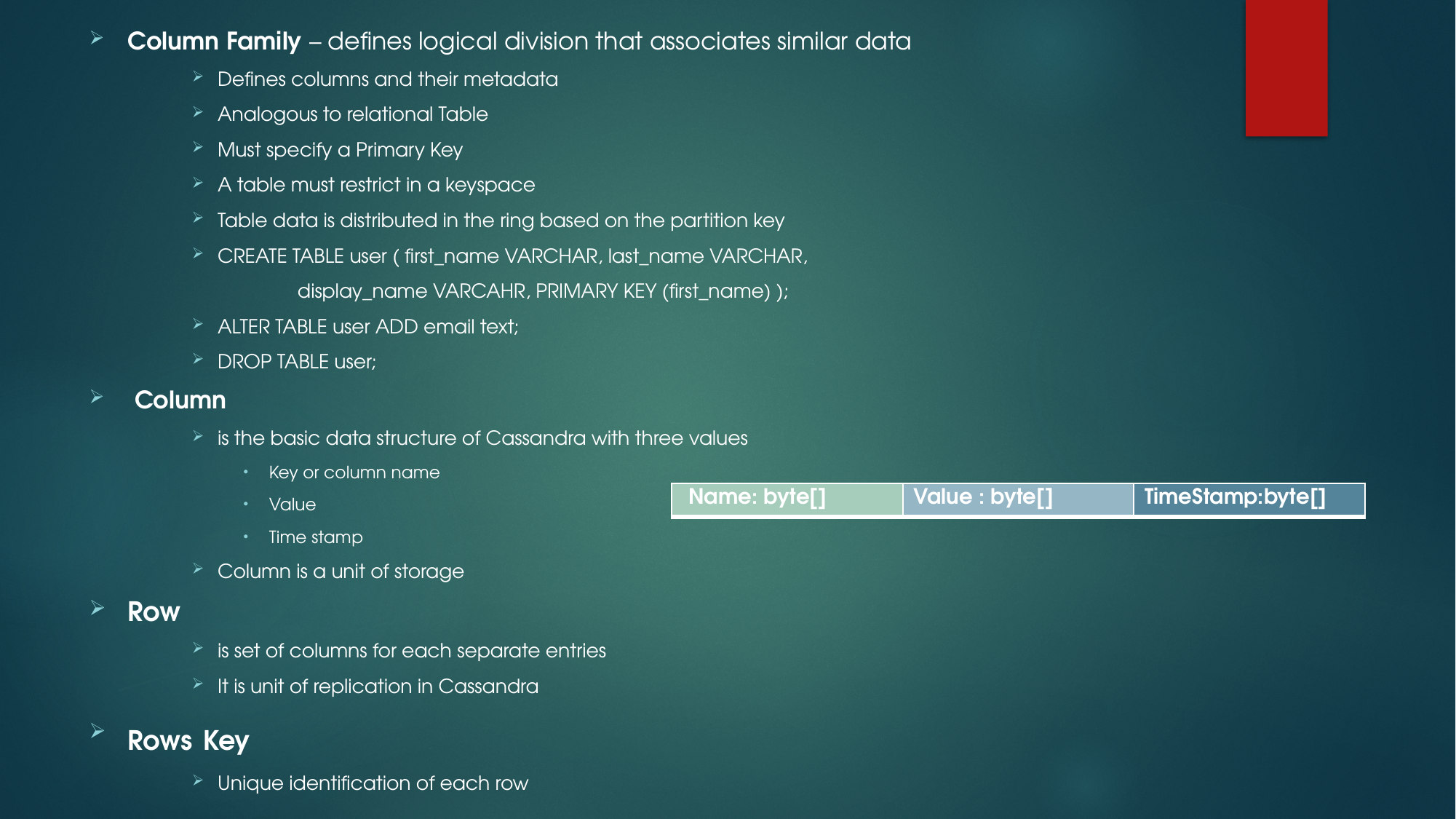

Column Family – defines logical division that associates similar data
Defines columns and their metadata
Analogous to relational Table
Must specify a Primary Key
A table must restrict in a keyspace
Table data is distributed in the ring based on the partition key
CREATE TABLE user ( first_name VARCHAR, last_name VARCHAR,
                    display_name VARCAHR, PRIMARY KEY (first_name) );
ALTER TABLE user ADD email text;
DROP TABLE user;
 Column
is the basic data structure of Cassandra with three values
Key or column name
Value
Time stamp
Column is a unit of storage
Row
is set of columns for each separate entries
It is unit of replication in Cassandra
Rows Key
Unique identification of each row

| Name: byte[] | Value : byte[] | TimeStamp:byte[] |
| --- | --- | --- |